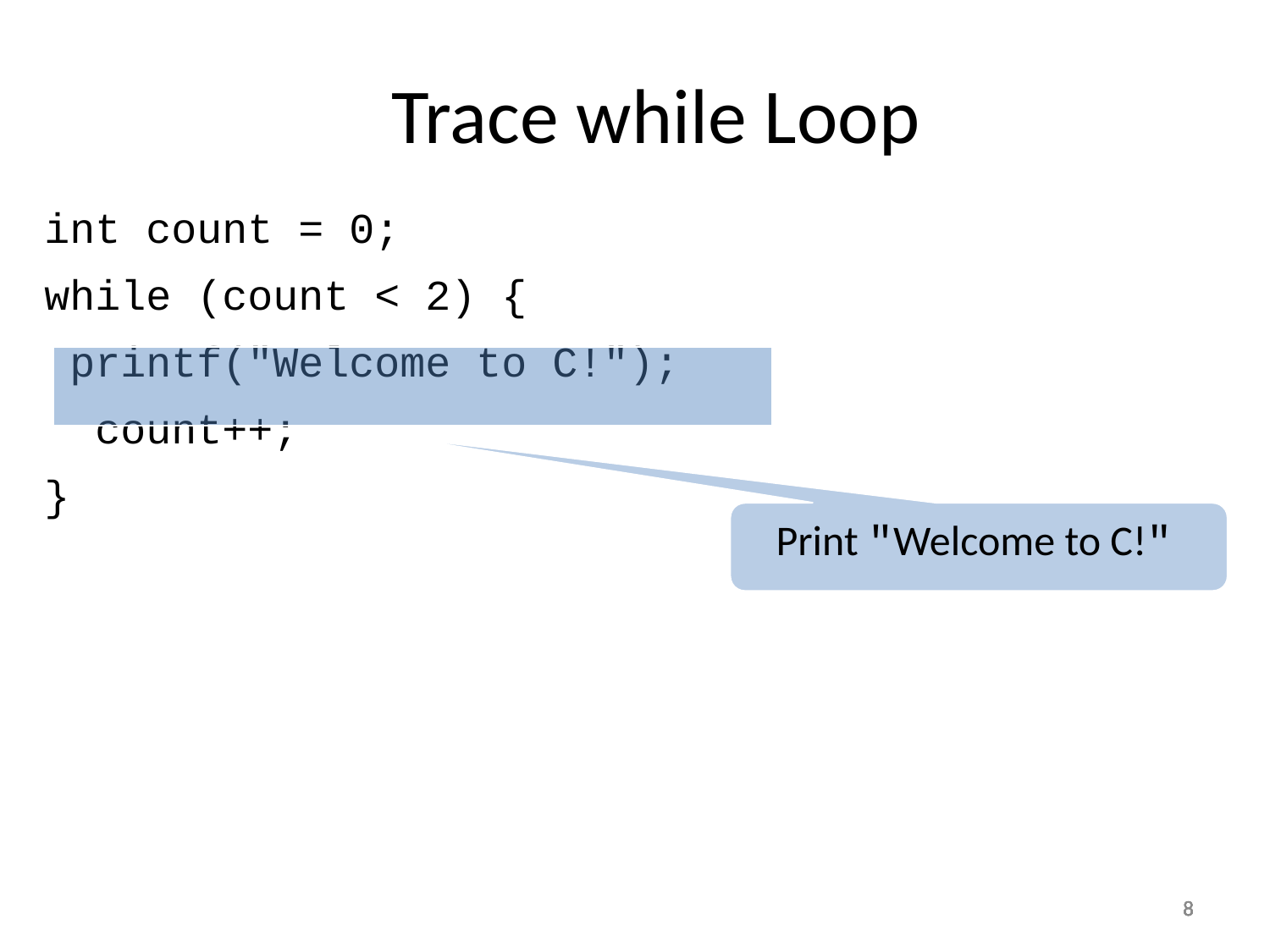

Trace while Loop
int count = 0;
while (count < 2) {
 printf("Welcome to C!");
  count++;
}

Print "Welcome to C!"
8
8
8
8
8
8